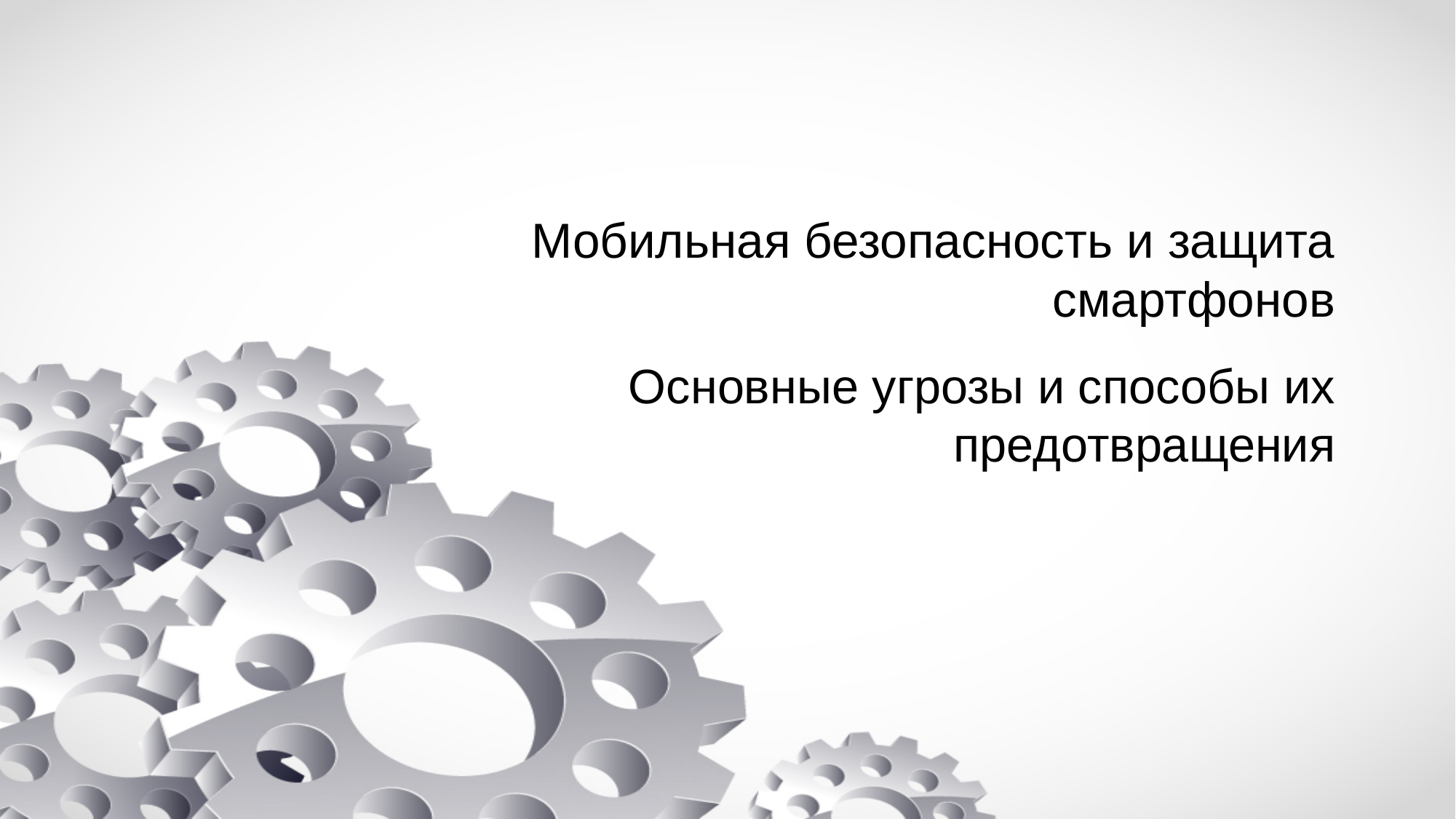

# Мобильная безопасность и защита смартфонов
Основные угрозы и способы их предотвращения